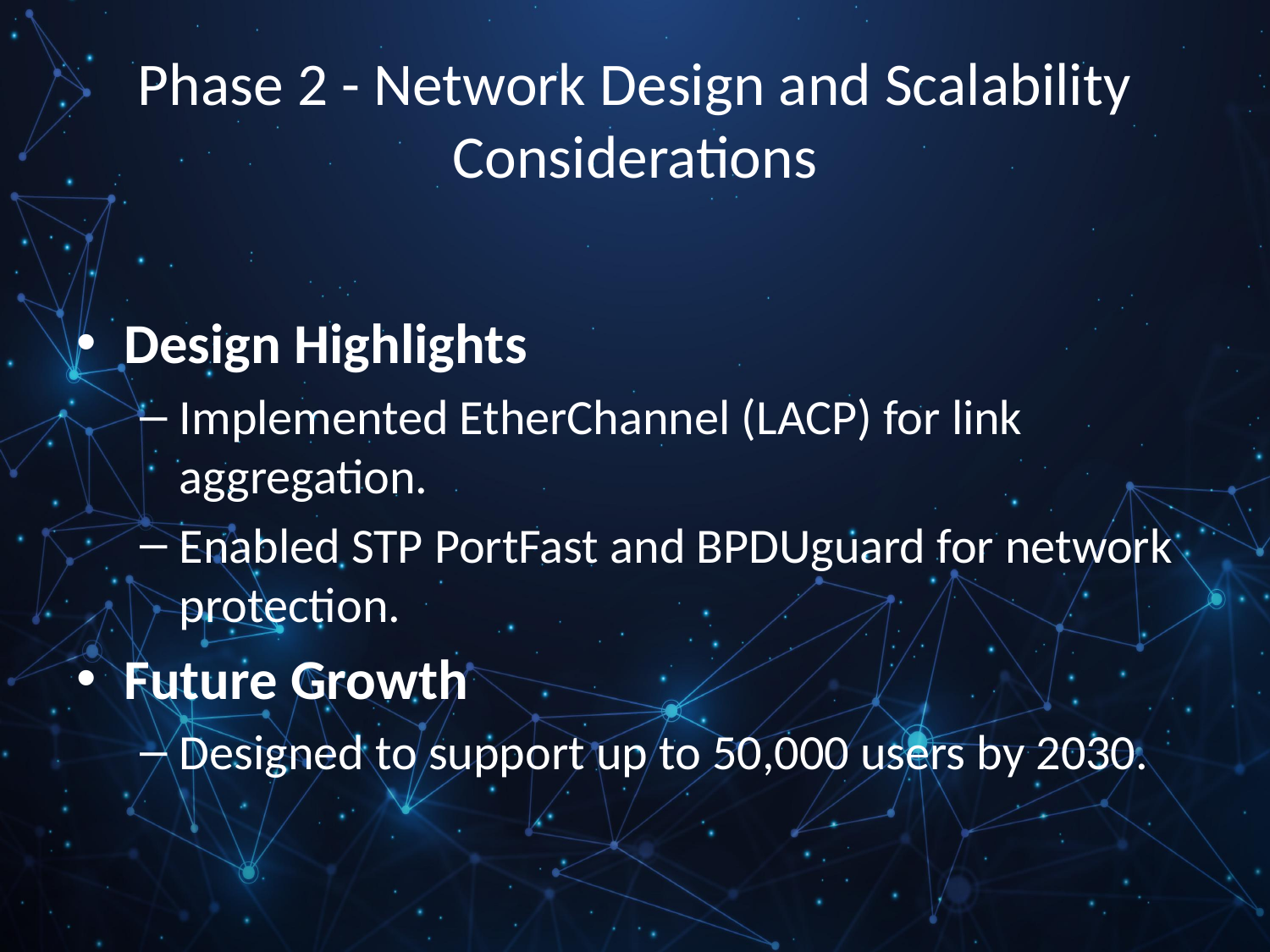

# Phase 2 - Network Design and Scalability Considerations

Design Highlights
Implemented EtherChannel (LACP) for link aggregation.
Enabled STP PortFast and BPDUguard for network protection.
Future Growth
Designed to support up to 50,000 users by 2030.